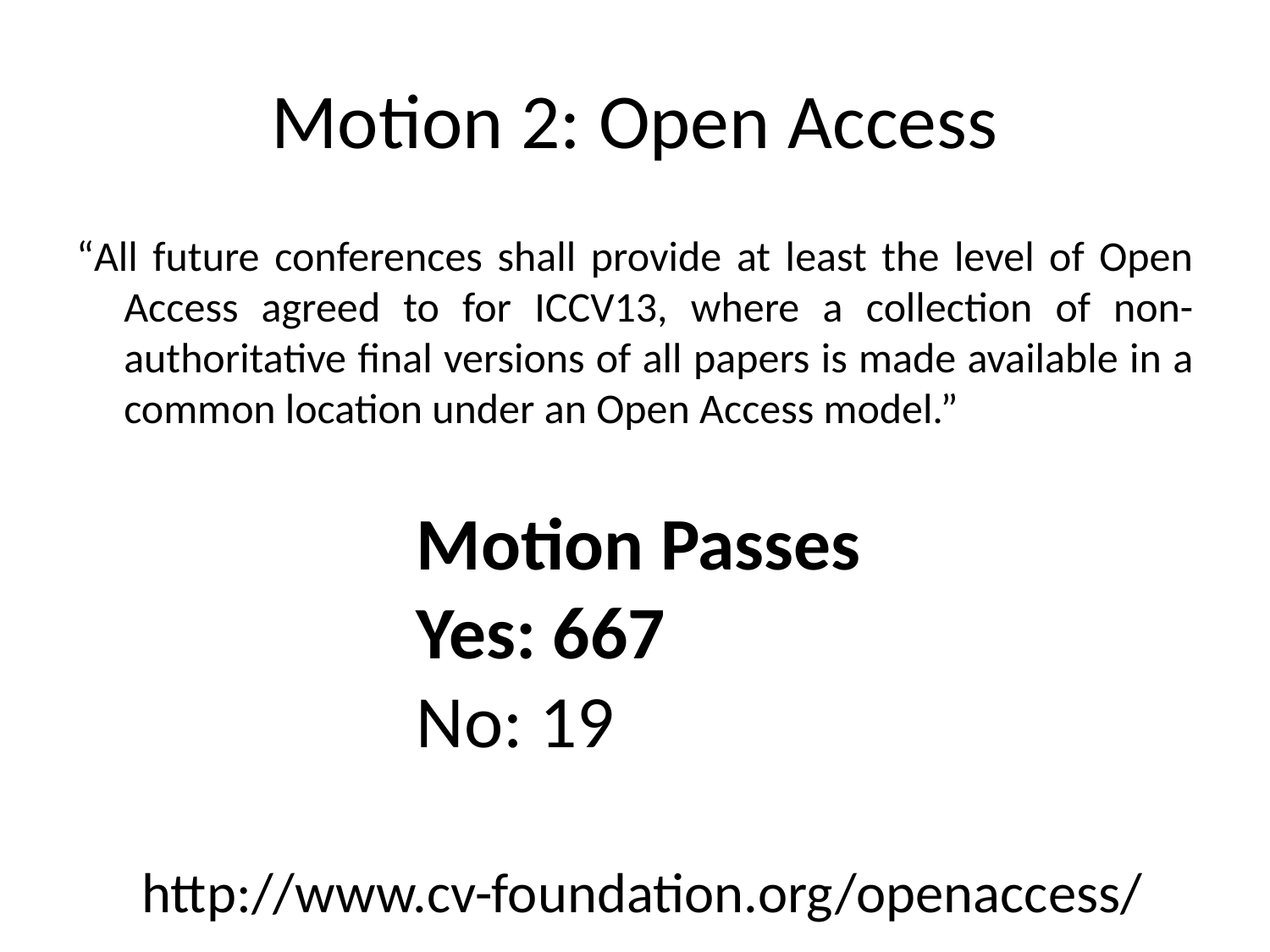

# Motion 2: Open Access
“All future conferences shall provide at least the level of Open Access agreed to for ICCV13, where a collection of non-authoritative final versions of all papers is made available in a common location under an Open Access model.”
Motion Passes
Yes: 667
No: 19
http://www.cv-foundation.org/openaccess/